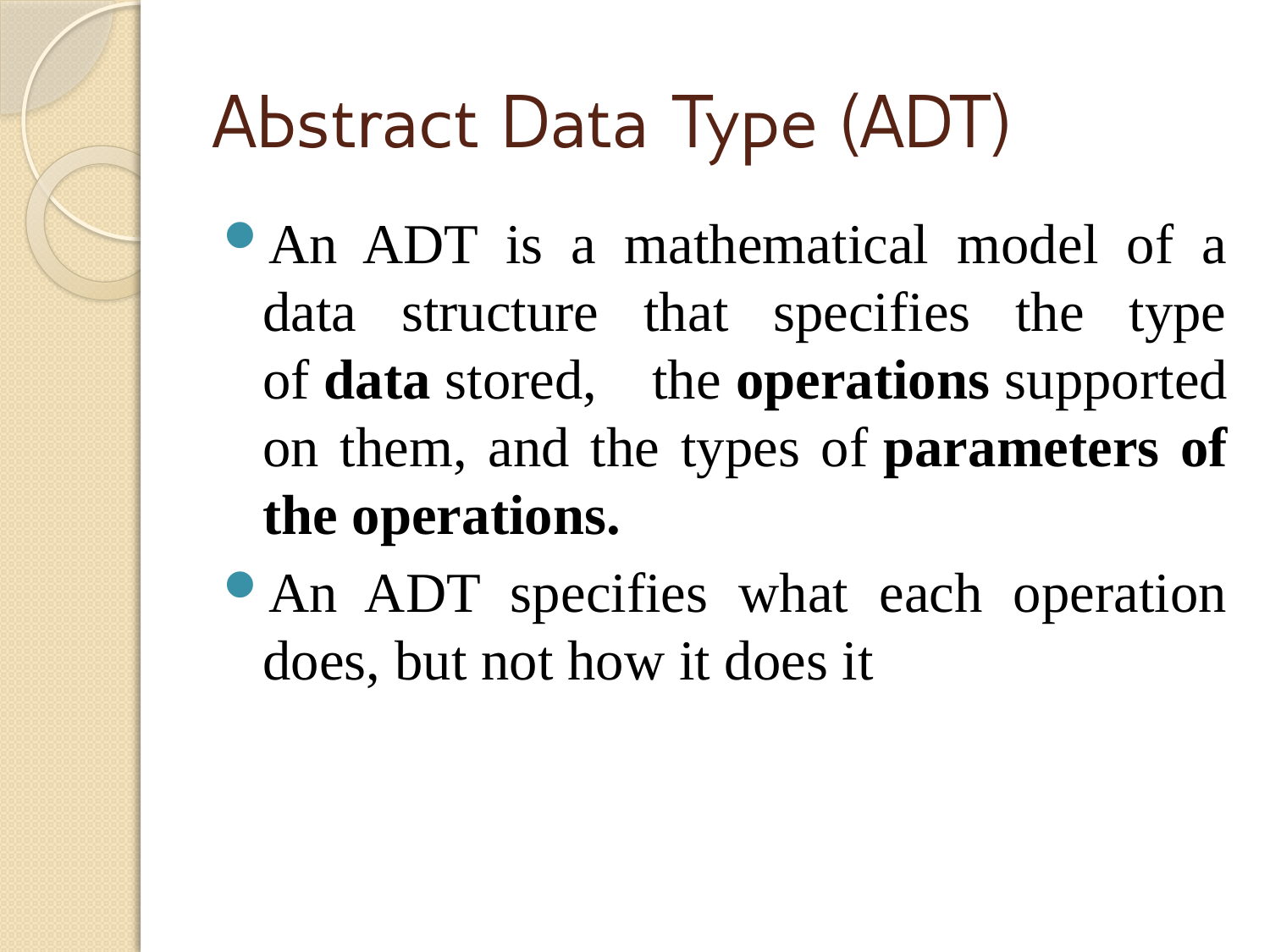

# Abstract Data Type (ADT)
An ADT is a mathematical model of a data structure that specifies the type of data stored, the operations supported on them, and the types of parameters of the operations.
An ADT specifies what each operation does, but not how it does it